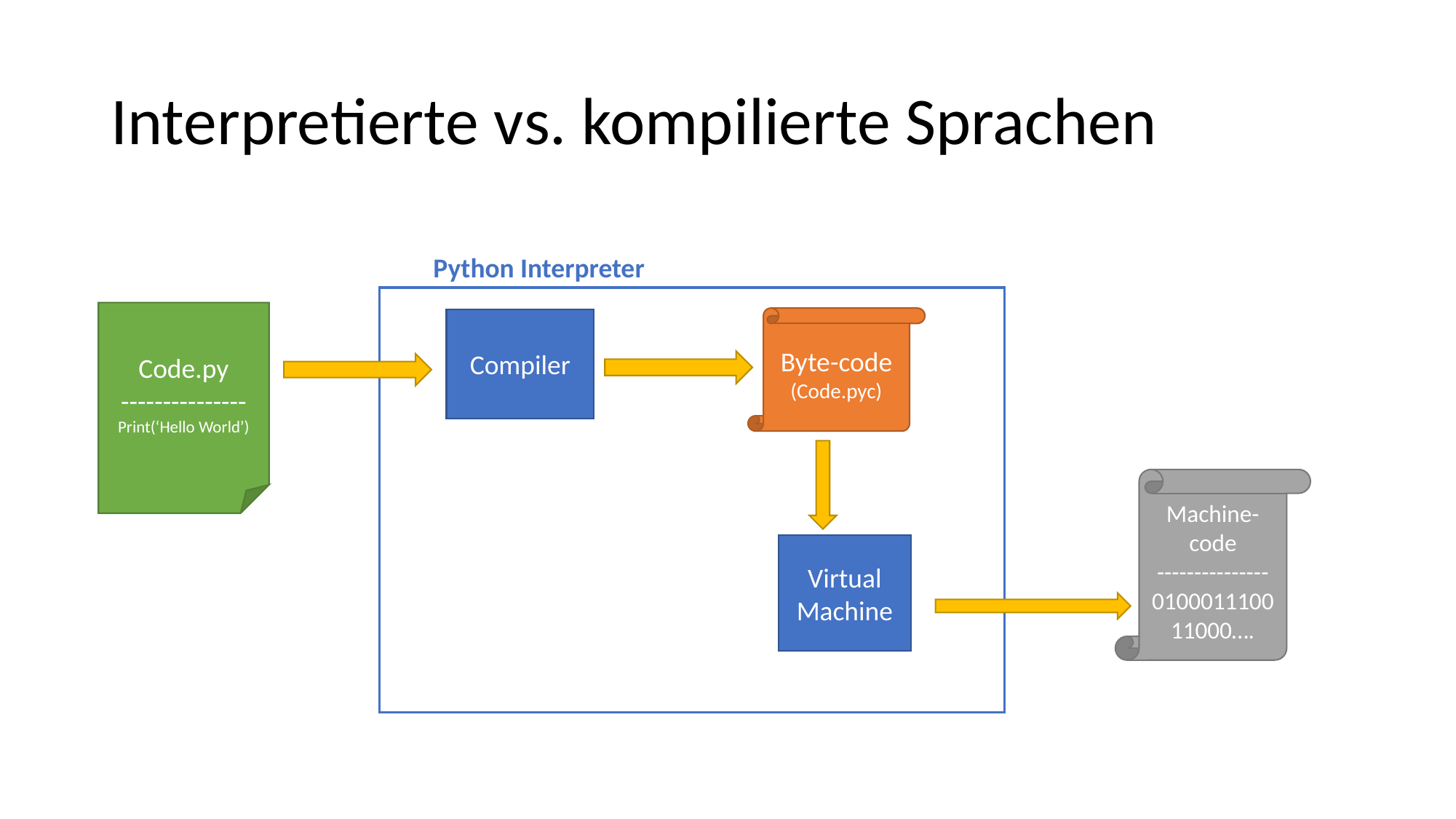

# Interpretierte vs. kompilierte Sprachen
Python Interpreter

Code.py
---------------
Print(‘Hello World’)
Byte-code
(Code.pyc)
Compiler

Machine-code
---------------
010001110011000….
Virtual Machine